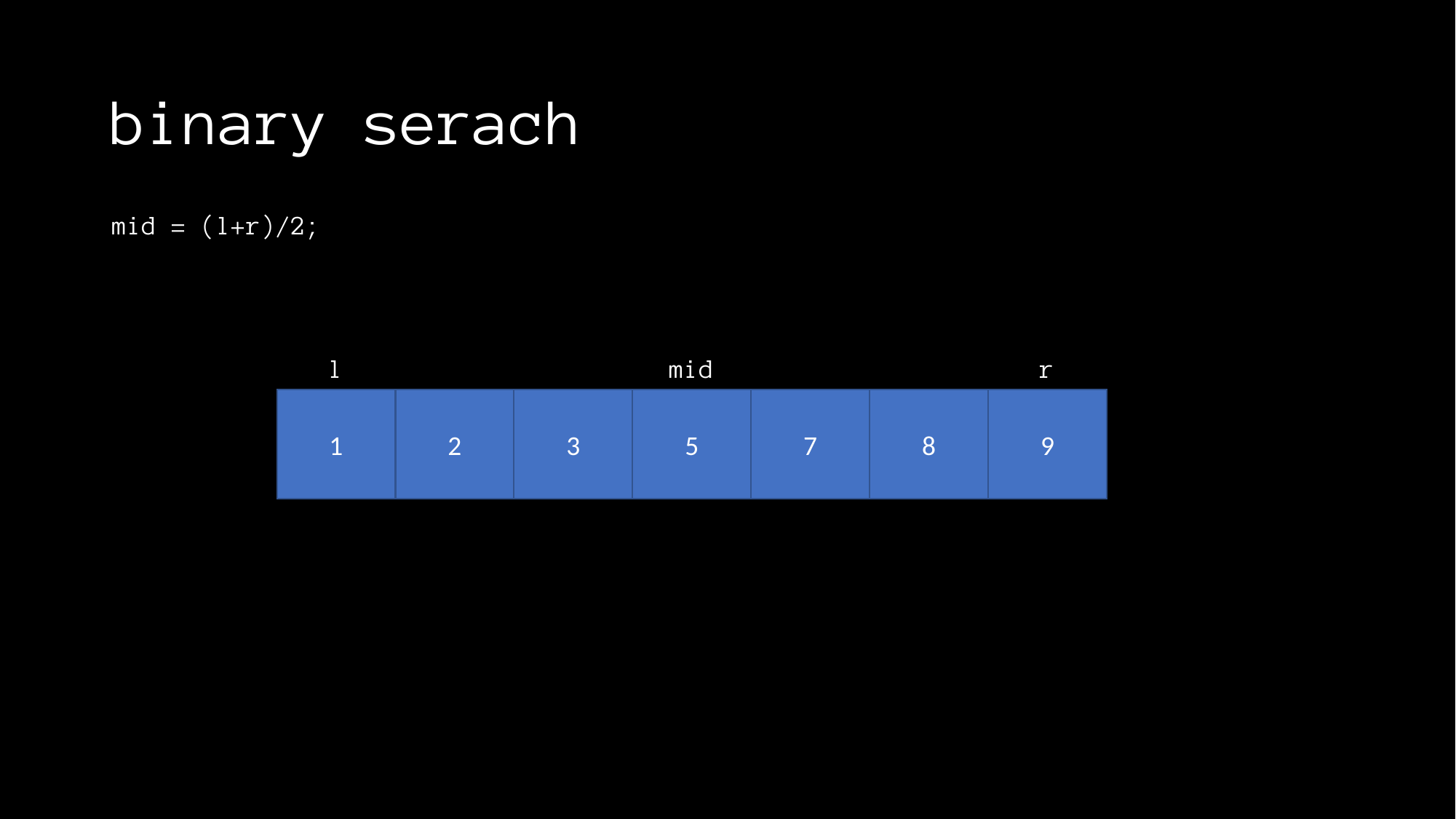

# binary serach
mid = (l+r)/2;
l
mid
r
1
2
3
5
7
8
9